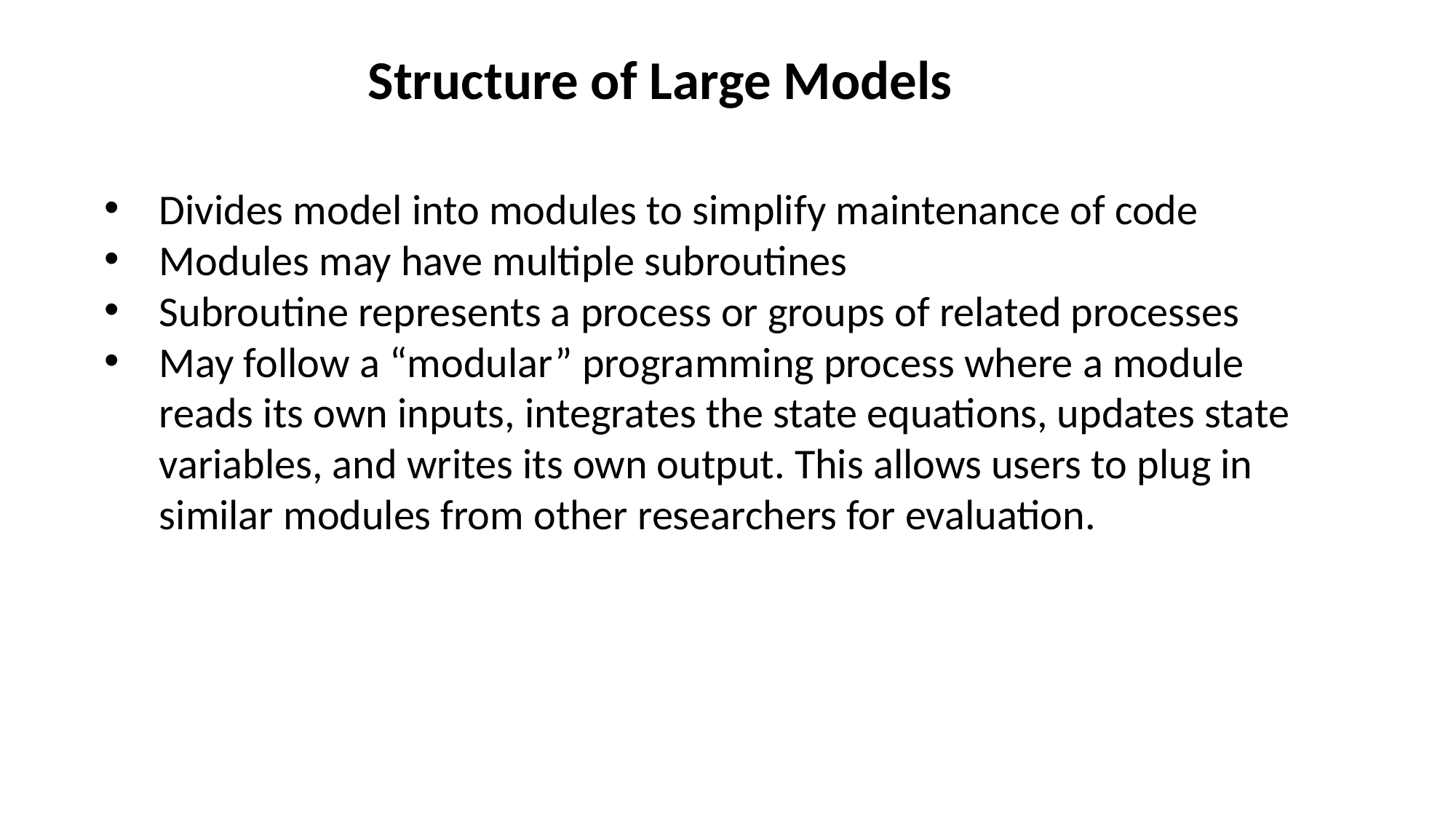

Structure of Large Models
Divides model into modules to simplify maintenance of code
Modules may have multiple subroutines
Subroutine represents a process or groups of related processes
May follow a “modular” programming process where a module reads its own inputs, integrates the state equations, updates state variables, and writes its own output. This allows users to plug in similar modules from other researchers for evaluation.